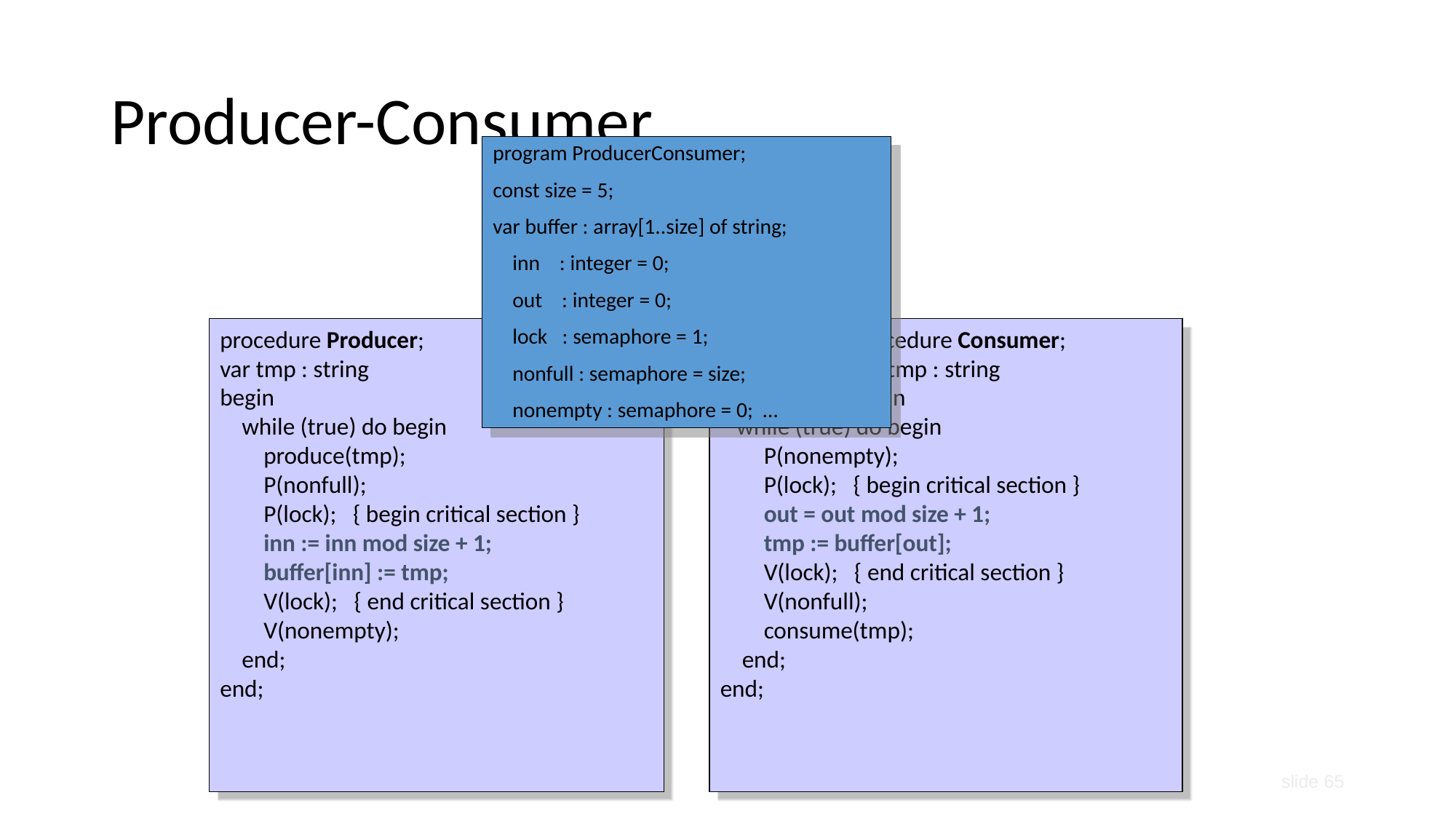

# Producer-Consumer
program ProducerConsumer;
const size = 5;
var buffer : array[1..size] of string;
    inn    : integer = 0;
    out    : integer = 0;
    lock   : semaphore = 1;
    nonfull : semaphore = size;
    nonempty : semaphore = 0;  …
procedure Producer;
var tmp : string
begin
    while (true) do begin
        produce(tmp);
        P(nonfull);
        P(lock);   { begin critical section }
        inn := inn mod size + 1;
        buffer[inn] := tmp;
        V(lock);   { end critical section }
        V(nonempty);
    end;
end;
                        procedure Consumer;
                        var tmp : string
                        begin
   while (true) do begin
        P(nonempty);
        P(lock);   { begin critical section }
        out = out mod size + 1;
        tmp := buffer[out];
        V(lock);   { end critical section }
        V(nonfull);
        consume(tmp);
    end;
end;
slide 65